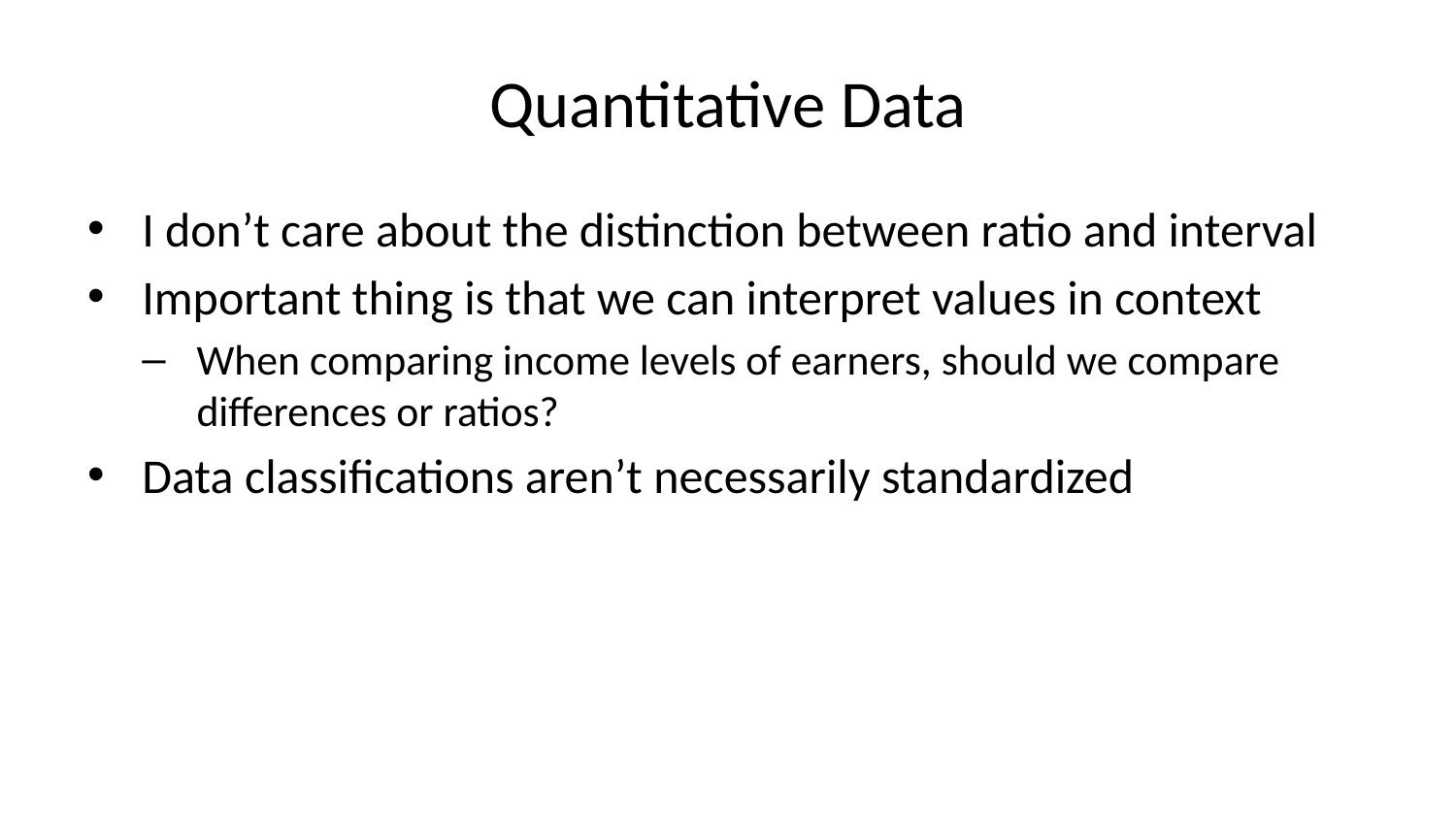

# Quantitative Data
I don’t care about the distinction between ratio and interval
Important thing is that we can interpret values in context
When comparing income levels of earners, should we compare differences or ratios?
Data classifications aren’t necessarily standardized